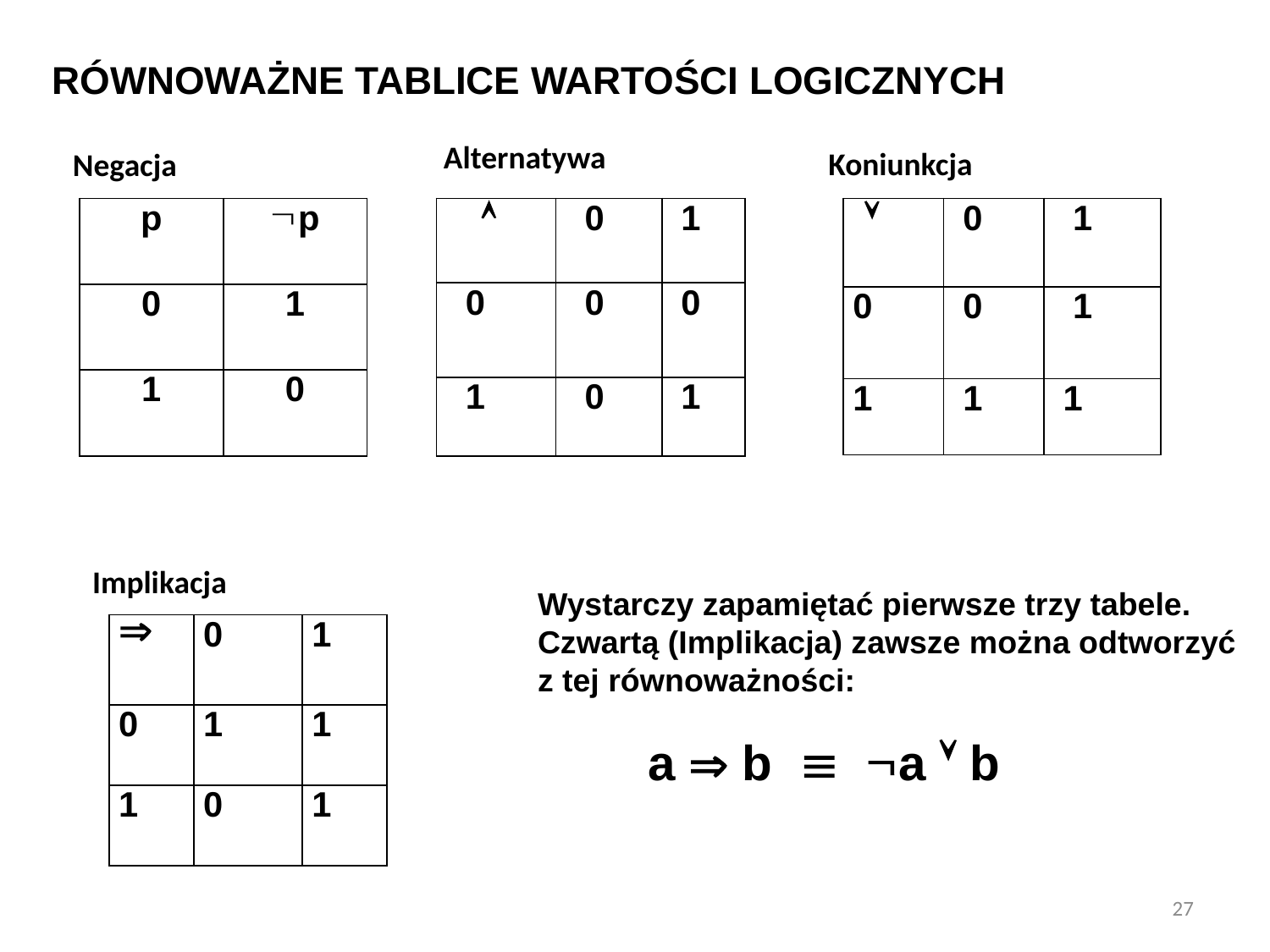

RÓWNOWAŻNE TABLICE WARTOŚCI LOGICZNYCH
Alternatywa
Koniunkcja
Negacja
| p | ¬p |
| --- | --- |
| 0 | 1 |
| 1 | 0 |
| ∨ | 0 | 1 |
| --- | --- | --- |
| 0 | 0 | 1 |
| 1 | 1 | 1 |
| ∧ | 0 | 1 |
| --- | --- | --- |
| 0 | 0 | 0 |
| 1 | 0 | 1 |
Implikacja
Wystarczy zapamiętać pierwsze trzy tabele. Czwartą (Implikacja) zawsze można odtworzyć z tej równoważności:

        a ⇒ b  ≡  ¬a ∨ b

| ⇒ | 0 | 1 |
| --- | --- | --- |
| 0 | 1 | 1 |
| 1 | 0 | 1 |
27